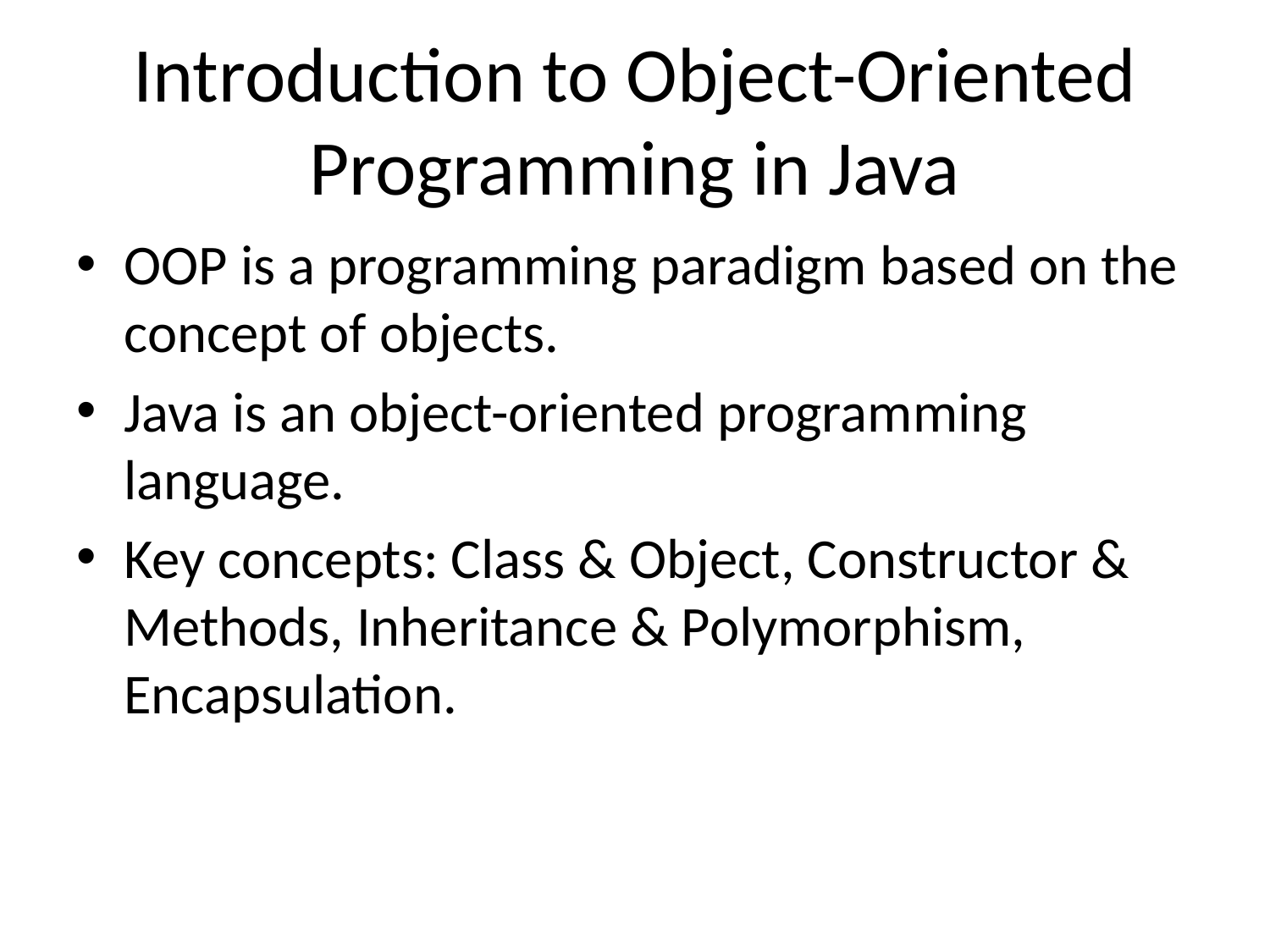

# Introduction to Object-Oriented Programming in Java
OOP is a programming paradigm based on the concept of objects.
Java is an object-oriented programming language.
Key concepts: Class & Object, Constructor & Methods, Inheritance & Polymorphism, Encapsulation.